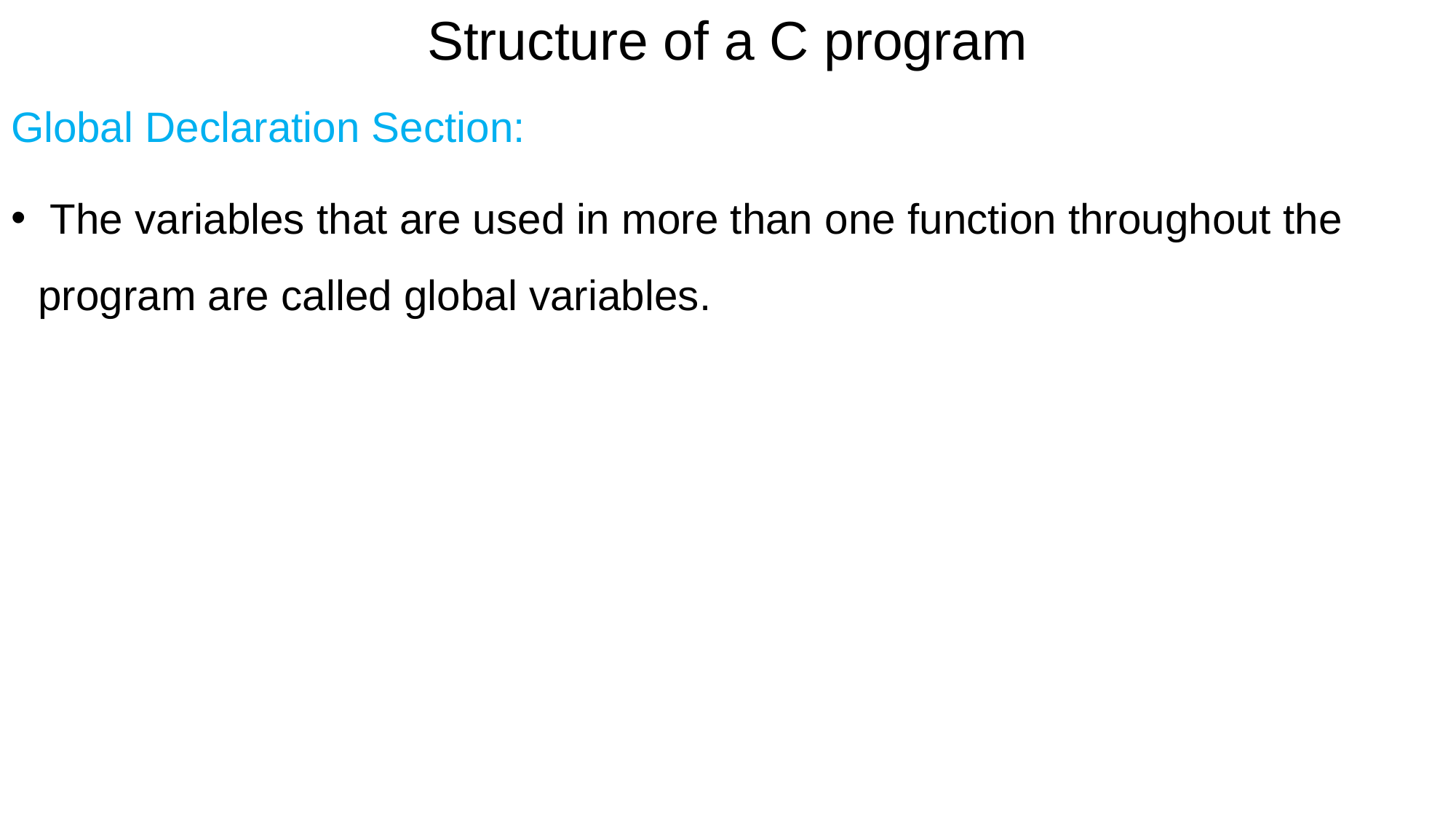

# Structure of a C program
Global Declaration Section:
 The variables that are used in more than one function throughout the program are called global variables.